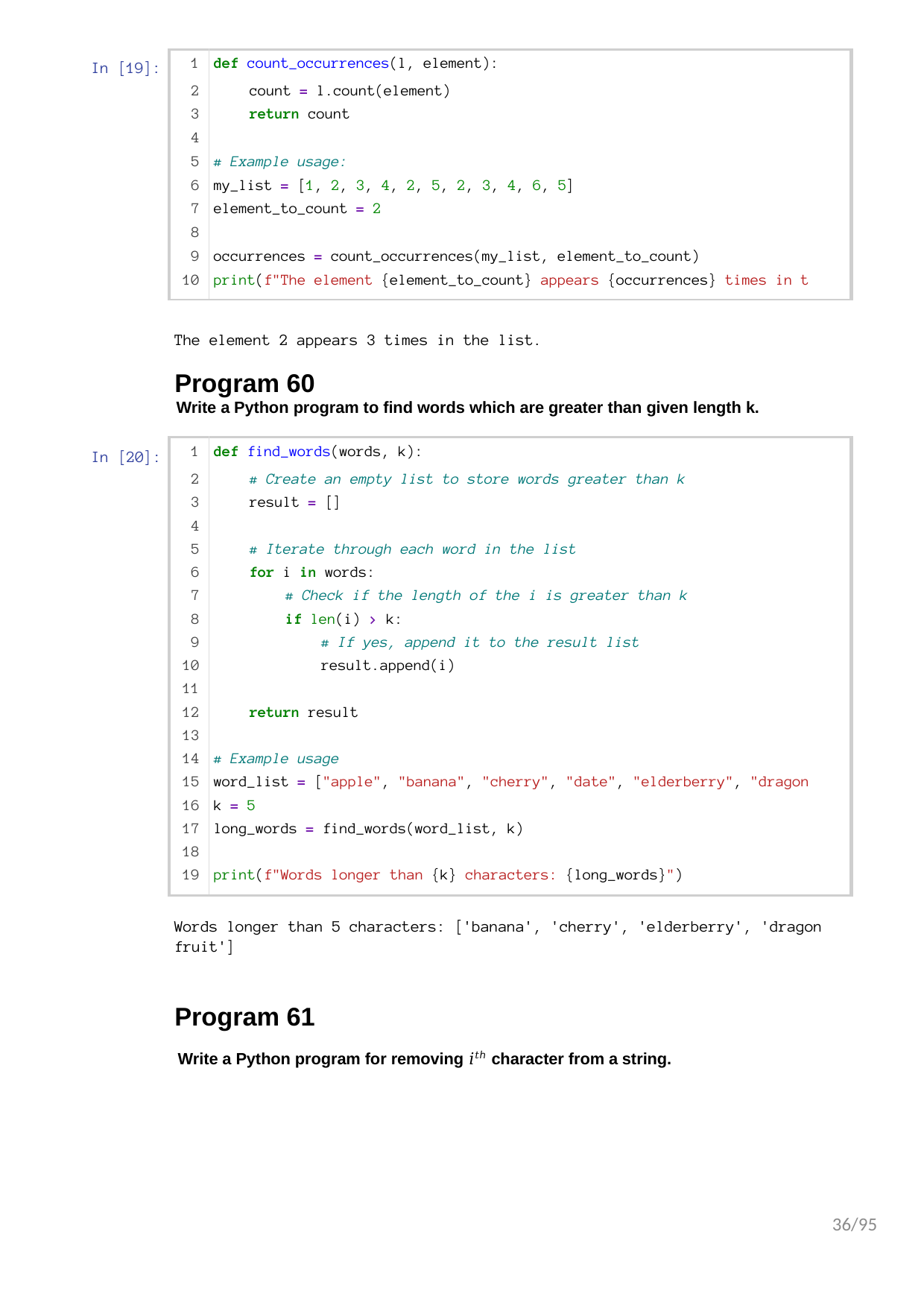

| 1 | def count\_occurrences(l, element): |
| --- | --- |
| 2 | count = l.count(element) |
| 3 | return count |
| 4 |  |
| 5 | # Example usage: |
| 6 | my\_list = [1, 2, 3, 4, 2, 5, 2, 3, 4, 6, 5] |
| 7 | element\_to\_count = 2 |
| 8 |  |
| 9 | occurrences = count\_occurrences(my\_list, element\_to\_count) |
| 10 | print(f"The element {element\_to\_count} appears {occurrences} times in t |
In [19]:
The element 2 appears 3 times in the list.
Program 60
Write a Python program to find words which are greater than given length k.

In [20]:
| 1 | def find\_words(words, k): |
| --- | --- |
| 2 | # Create an empty list to store words greater than k |
| 3 | result = [] |
| 4 |  |
| 5 | # Iterate through each word in the list |
| 6 | for i in words: |
| 7 | # Check if the length of the i is greater than k |
| 8 | if len(i) > k: |
| 9 | # If yes, append it to the result list |
| 10 | result.append(i) |
| 11 |  |
| 12 | return result |
| 13 |  |
| 14 | # Example usage |
| 15 | word\_list = ["apple", "banana", "cherry", "date", "elderberry", "dragon |
| 16 | k = 5 |
| 17 | long\_words = find\_words(word\_list, k) |
| 18 |  |
| 19 | print(f"Words longer than {k} characters: {long\_words}") |
Words longer than 5 characters: ['banana', 'cherry', 'elderberry', 'dragon  fruit']
Program 61
Write a Python program for removing 𝑖𝑡ℎ  character from a string.
36/95